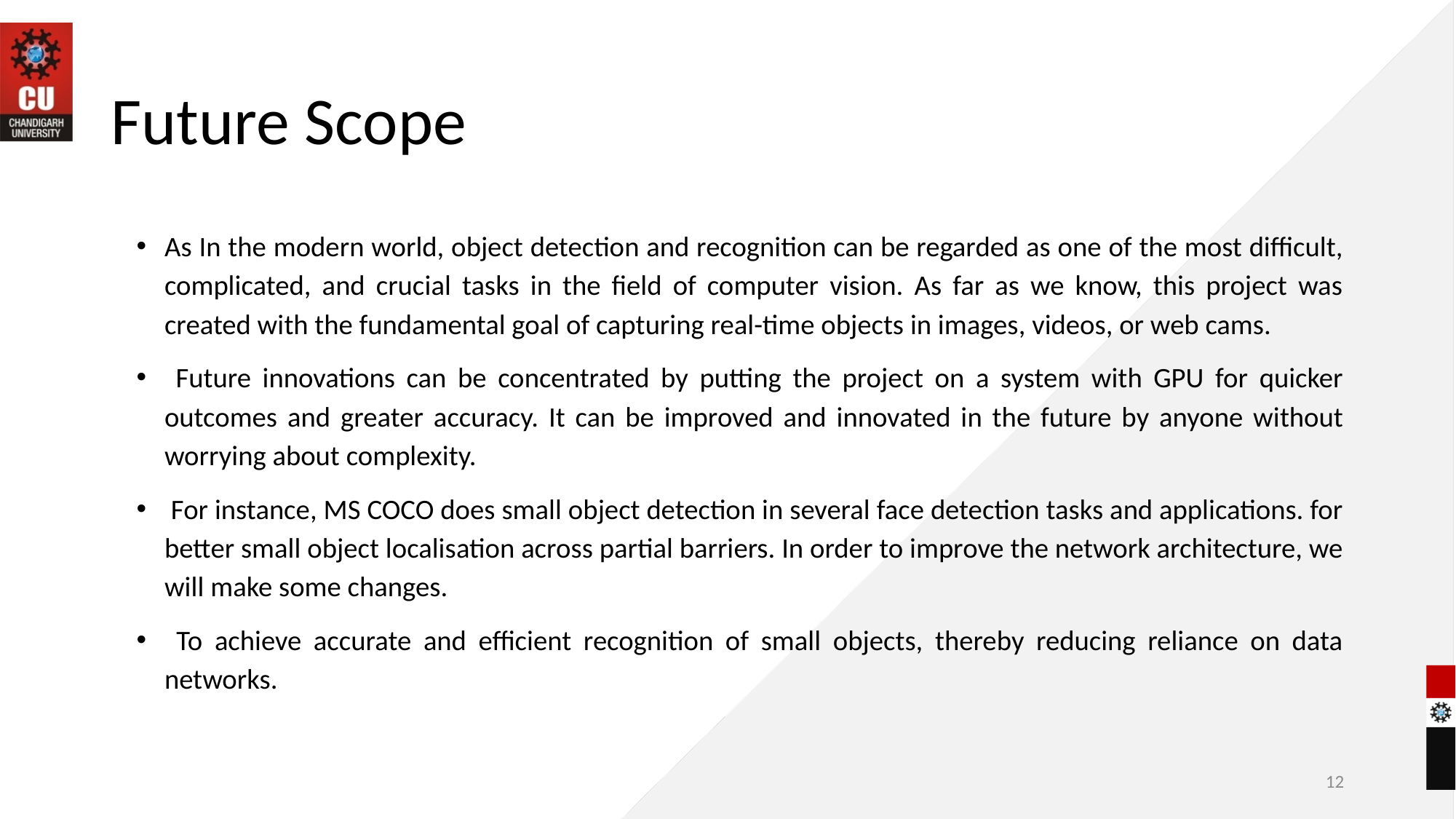

# Future Scope
As In the modern world, object detection and recognition can be regarded as one of the most difficult, complicated, and crucial tasks in the field of computer vision. As far as we know, this project was created with the fundamental goal of capturing real-time objects in images, videos, or web cams.
 Future innovations can be concentrated by putting the project on a system with GPU for quicker outcomes and greater accuracy. It can be improved and innovated in the future by anyone without worrying about complexity.
 For instance, MS COCO does small object detection in several face detection tasks and applications. for better small object localisation across partial barriers. In order to improve the network architecture, we will make some changes.
 To achieve accurate and efficient recognition of small objects, thereby reducing reliance on data networks.

12